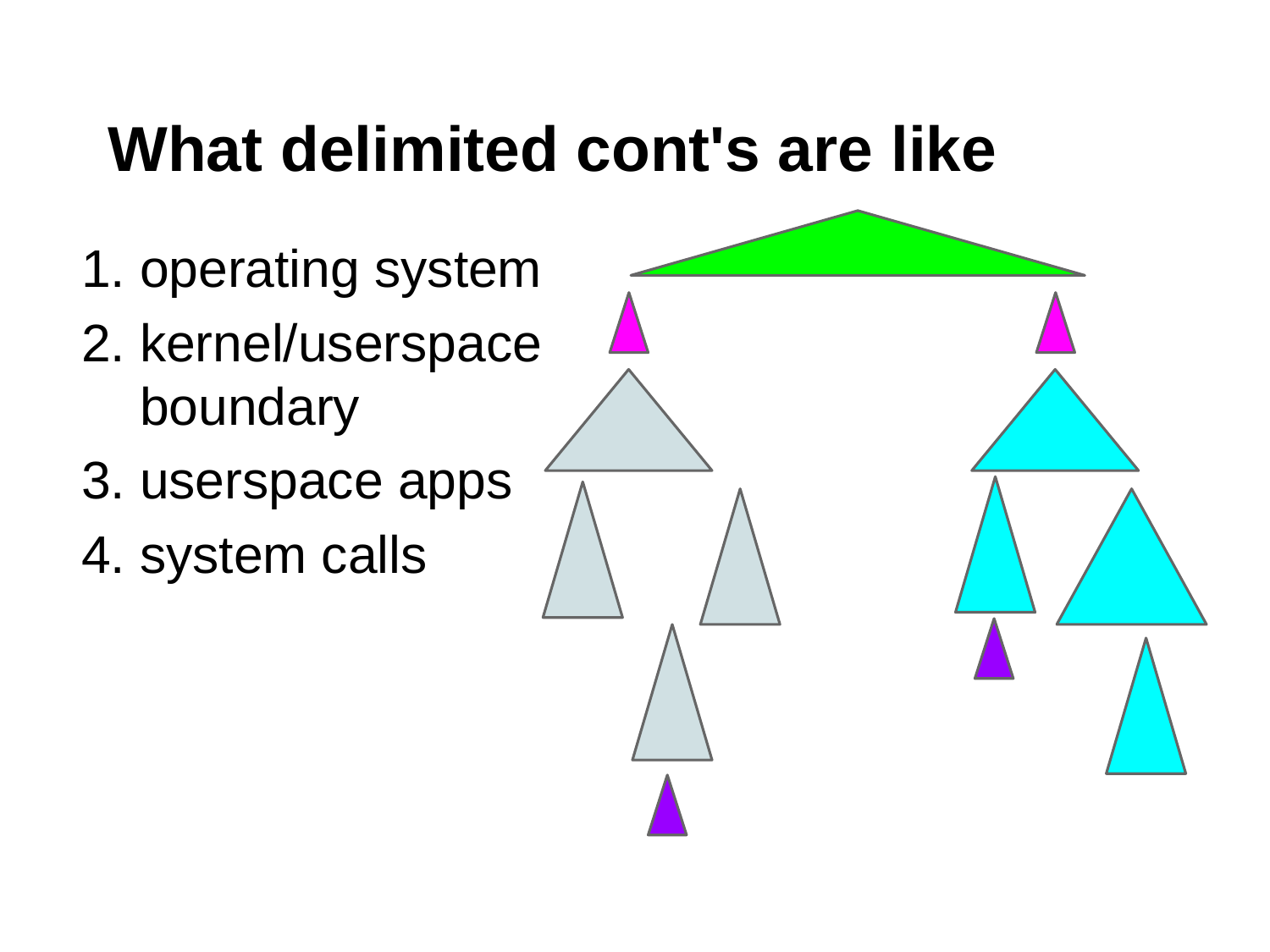

# What delimited cont's are like

operating system
kernel/userspace boundary
userspace apps
system calls